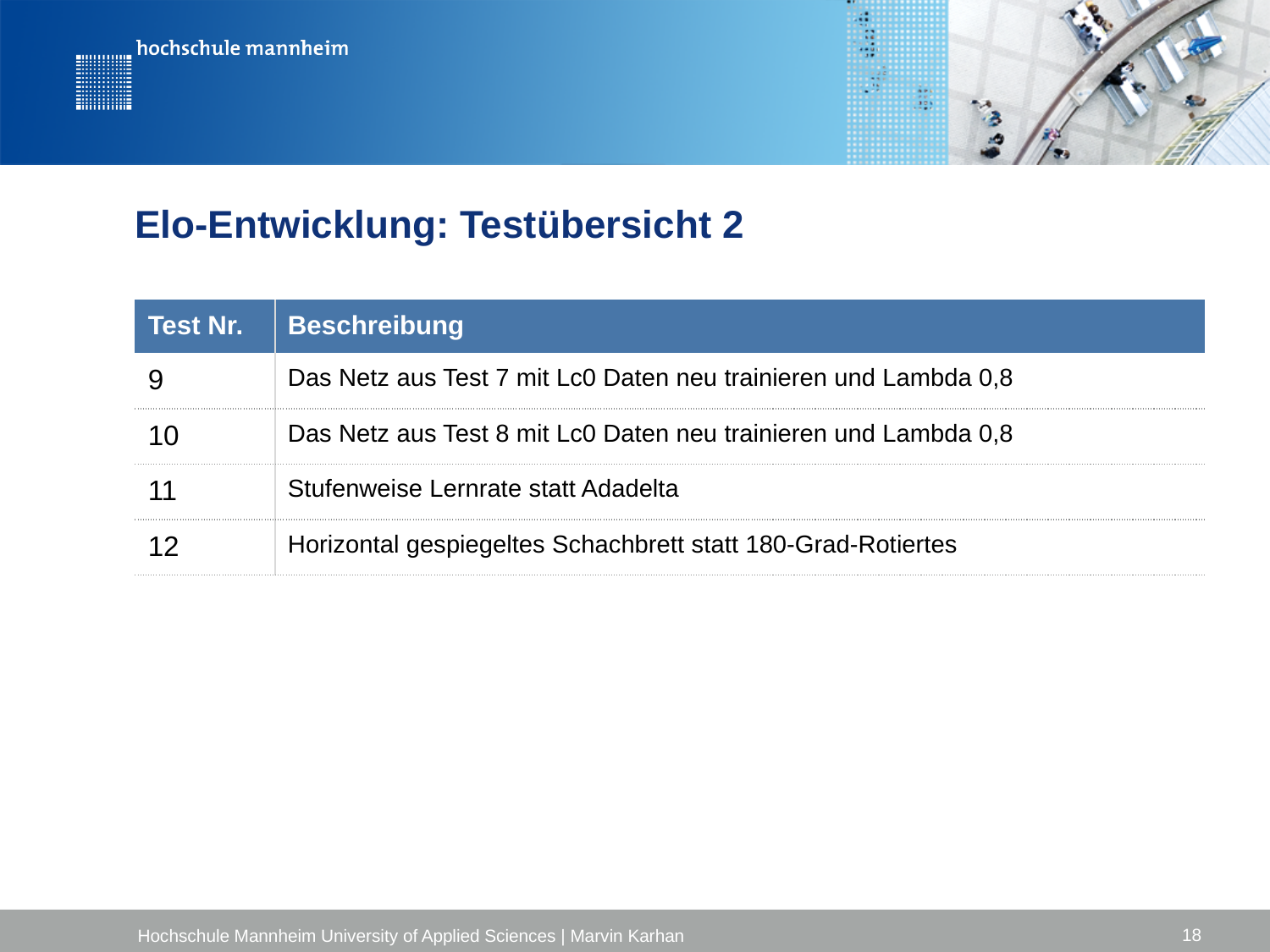

# Elo-Entwicklung: Testübersicht 2
| Test Nr. | Beschreibung |
| --- | --- |
| 9 | Das Netz aus Test 7 mit Lc0 Daten neu trainieren und Lambda 0,8 |
| 10 | Das Netz aus Test 8 mit Lc0 Daten neu trainieren und Lambda 0,8 |
| 11 | Stufenweise Lernrate statt Adadelta |
| 12 | Horizontal gespiegeltes Schachbrett statt 180-Grad-Rotiertes |
18
Hochschule Mannheim University of Applied Sciences | Marvin Karhan